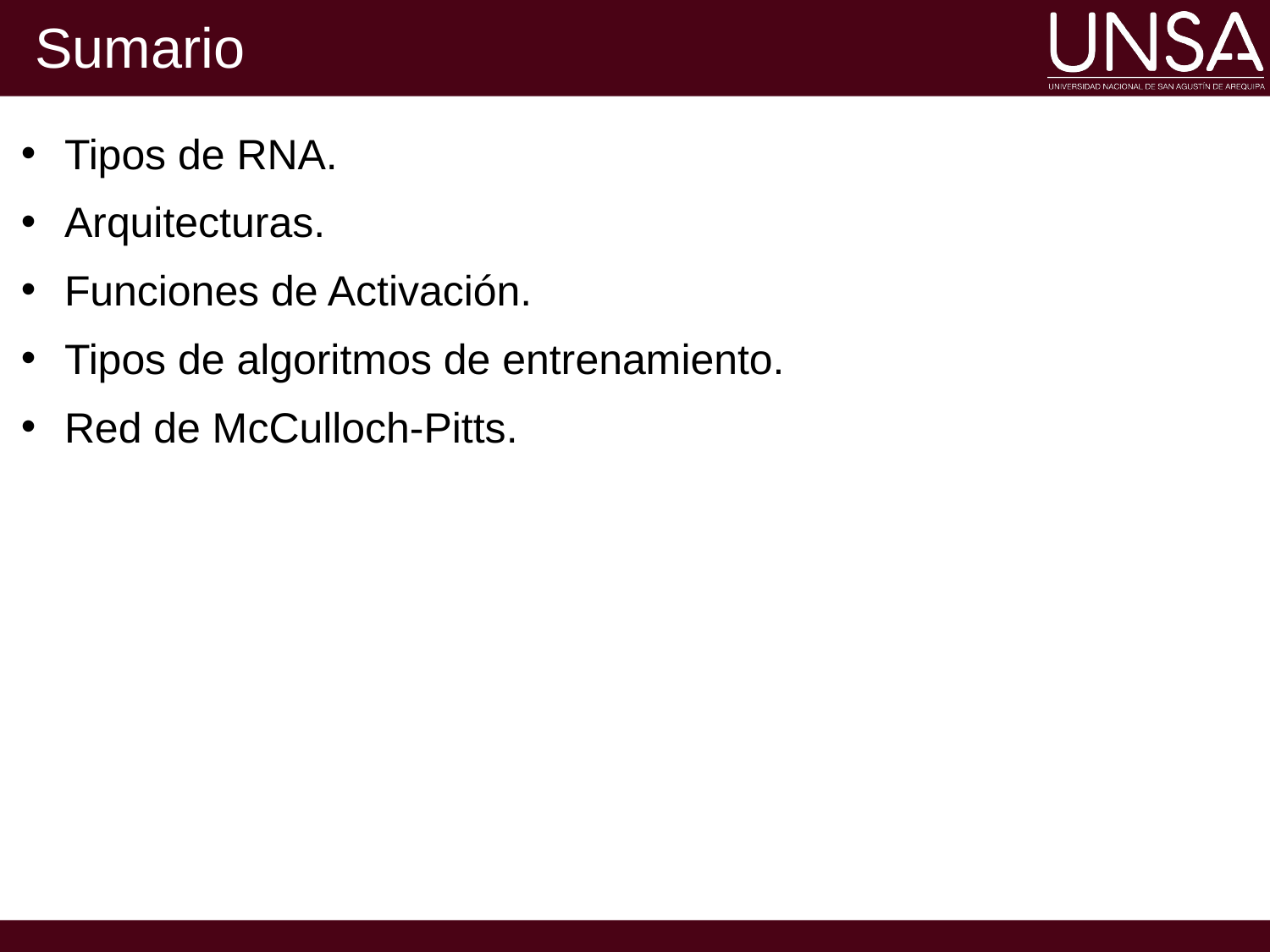

# Sumario
Tipos de RNA.
Arquitecturas.
Funciones de Activación.
Tipos de algoritmos de entrenamiento.
Red de McCulloch-Pitts.